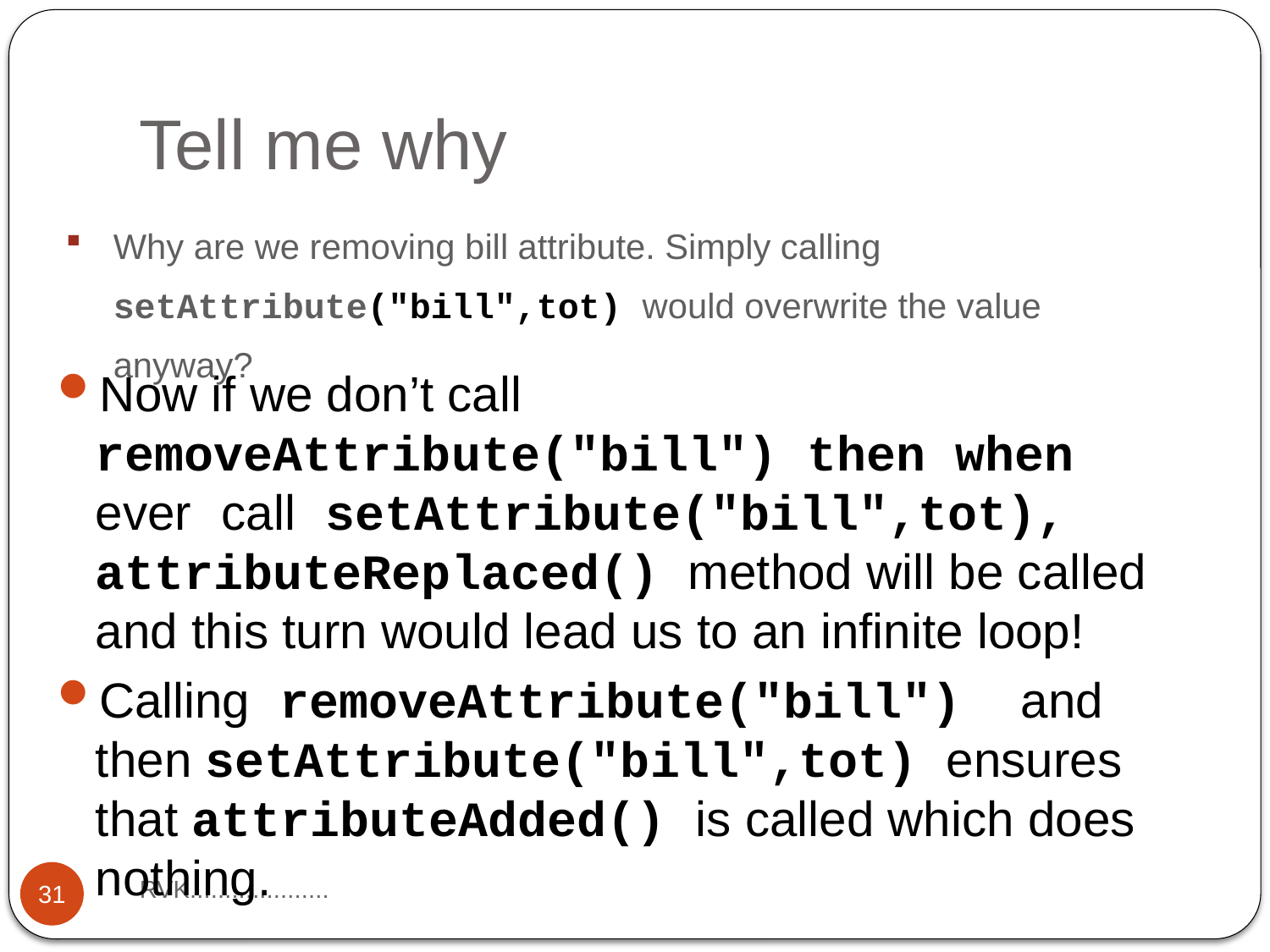

# Tell me why
Why are we removing bill attribute. Simply calling setAttribute("bill",tot) would overwrite the value anyway?
Now if we don’t call removeAttribute("bill") then when ever call setAttribute("bill",tot), attributeReplaced() method will be called and this turn would lead us to an infinite loop!
Calling removeAttribute("bill")  and then setAttribute("bill",tot) ensures that attributeAdded() is called which does nothing.
RVK....................
31